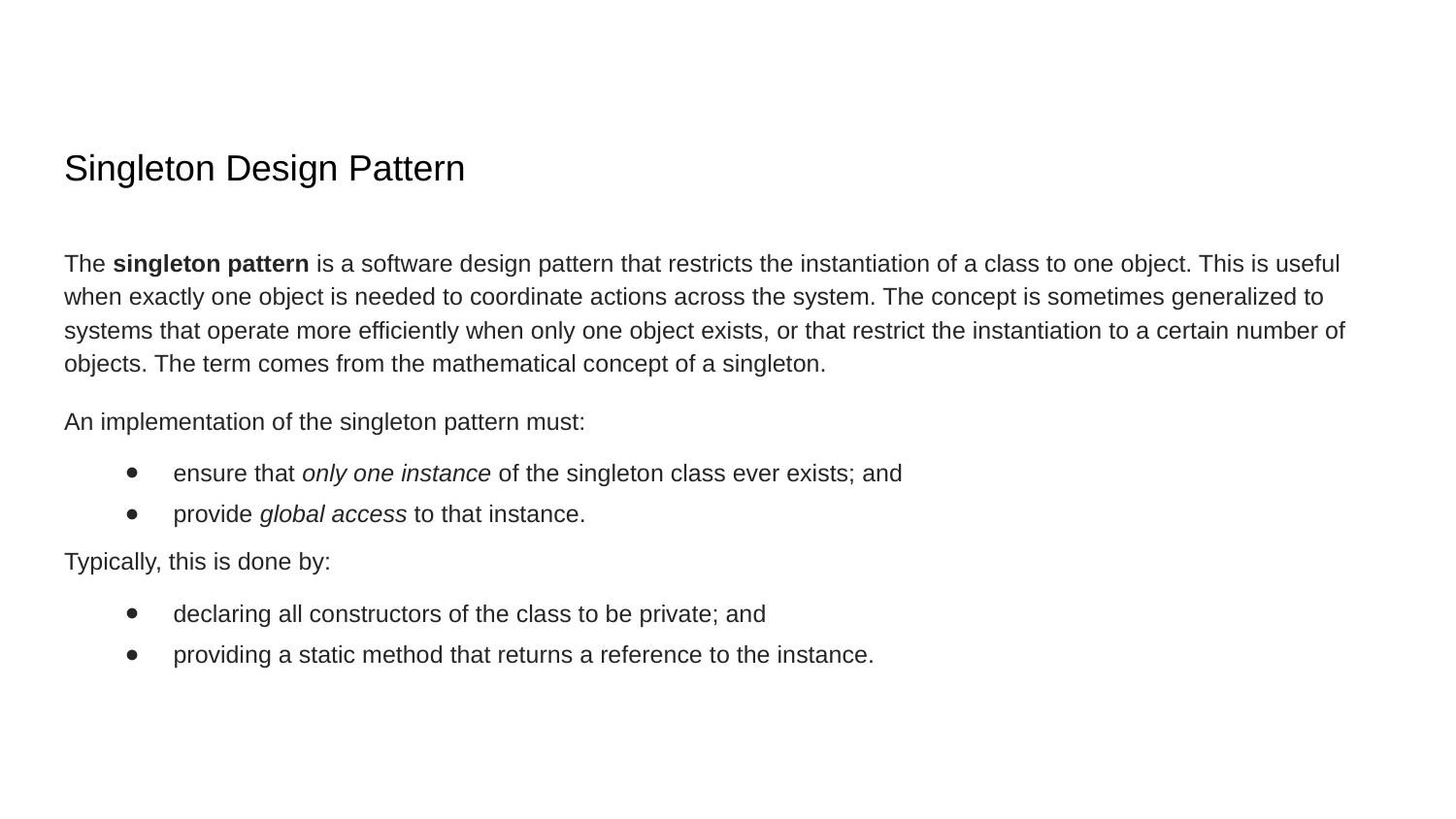

# Singleton Design Pattern
The singleton pattern is a software design pattern that restricts the instantiation of a class to one object. This is useful when exactly one object is needed to coordinate actions across the system. The concept is sometimes generalized to systems that operate more efficiently when only one object exists, or that restrict the instantiation to a certain number of objects. The term comes from the mathematical concept of a singleton.
An implementation of the singleton pattern must:
ensure that only one instance of the singleton class ever exists; and
provide global access to that instance.
Typically, this is done by:
declaring all constructors of the class to be private; and
providing a static method that returns a reference to the instance.